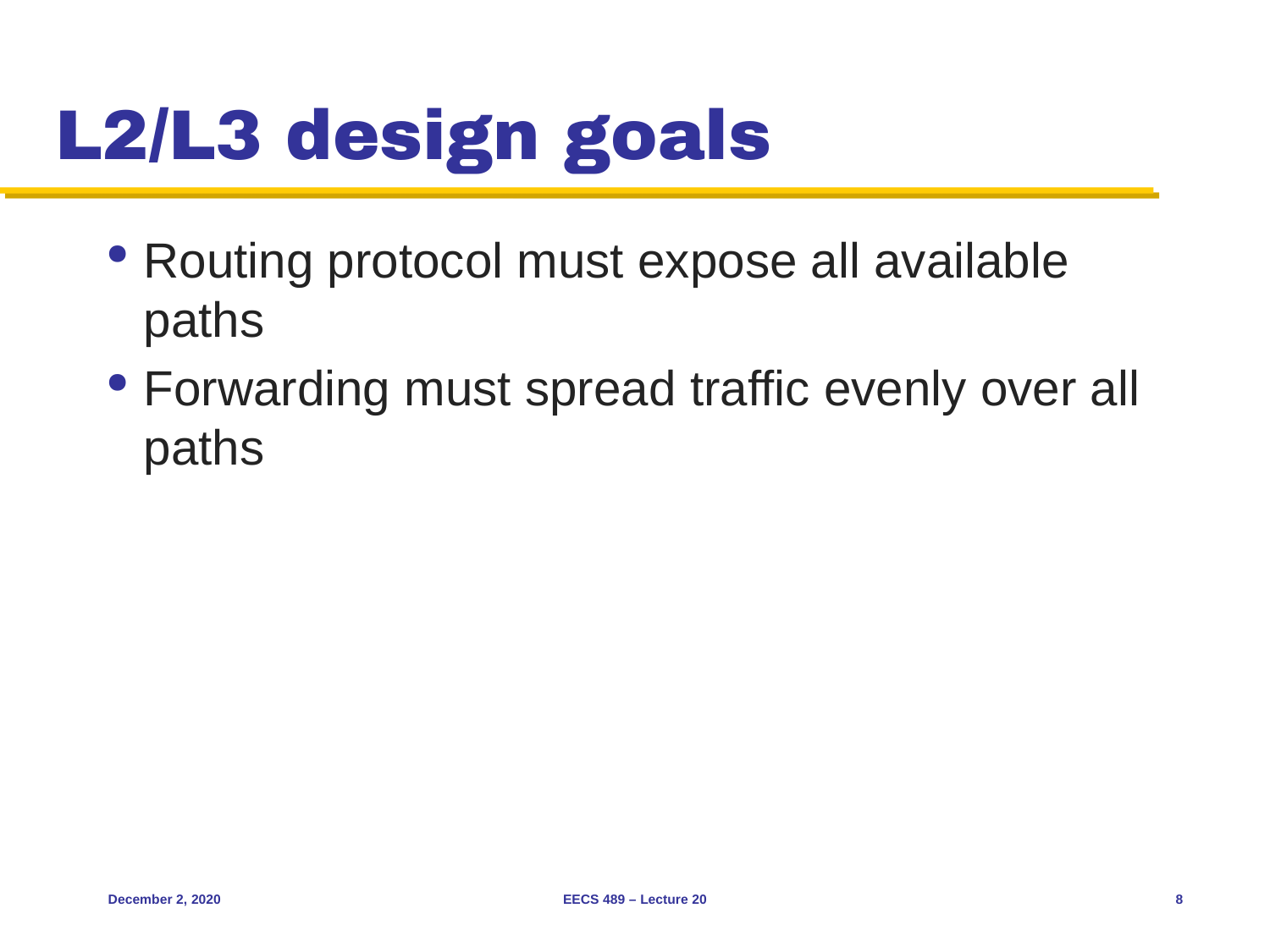

# L2/L3 design goals
Routing protocol must expose all available paths
Forwarding must spread traffic evenly over all paths
December 2, 2020
EECS 489 – Lecture 20
8